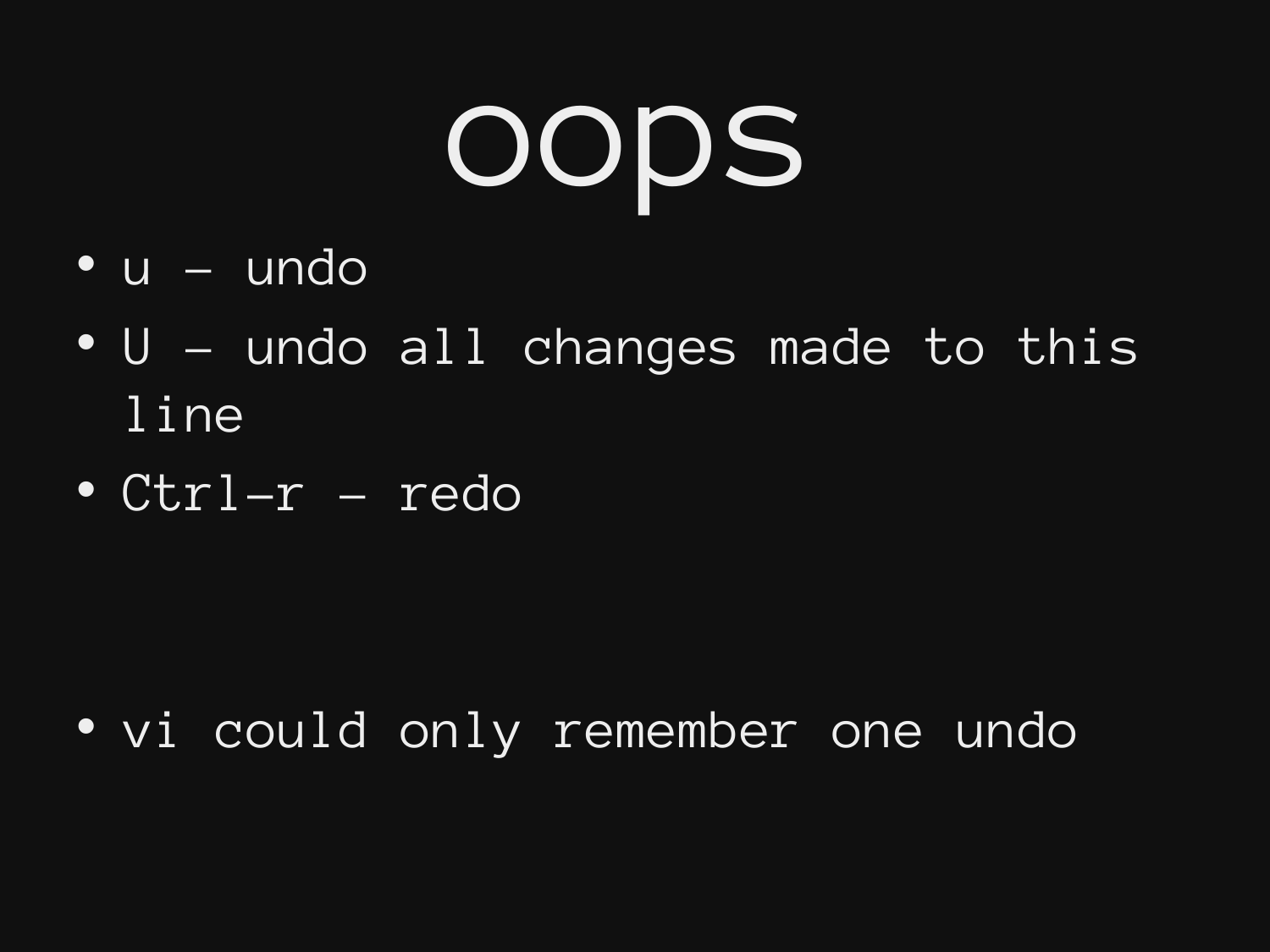

# oops
u – undo
U – undo all changes made to this line
Ctrl-r – redo

vi could only remember one undo